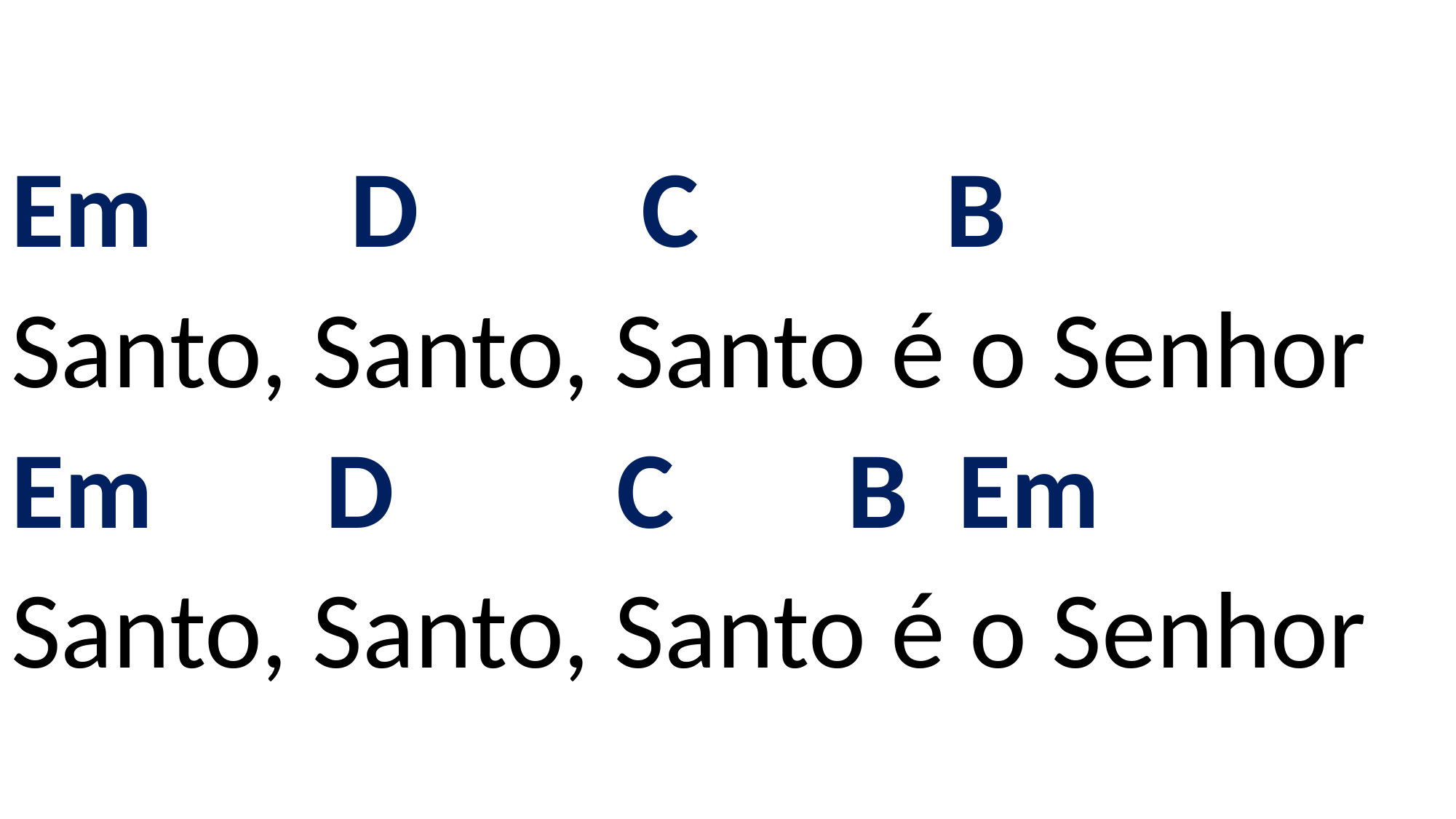

# Em        D         C          B Santo, Santo, Santo é o Senhor Em       D         C       B  Em Santo, Santo, Santo é o Senhor